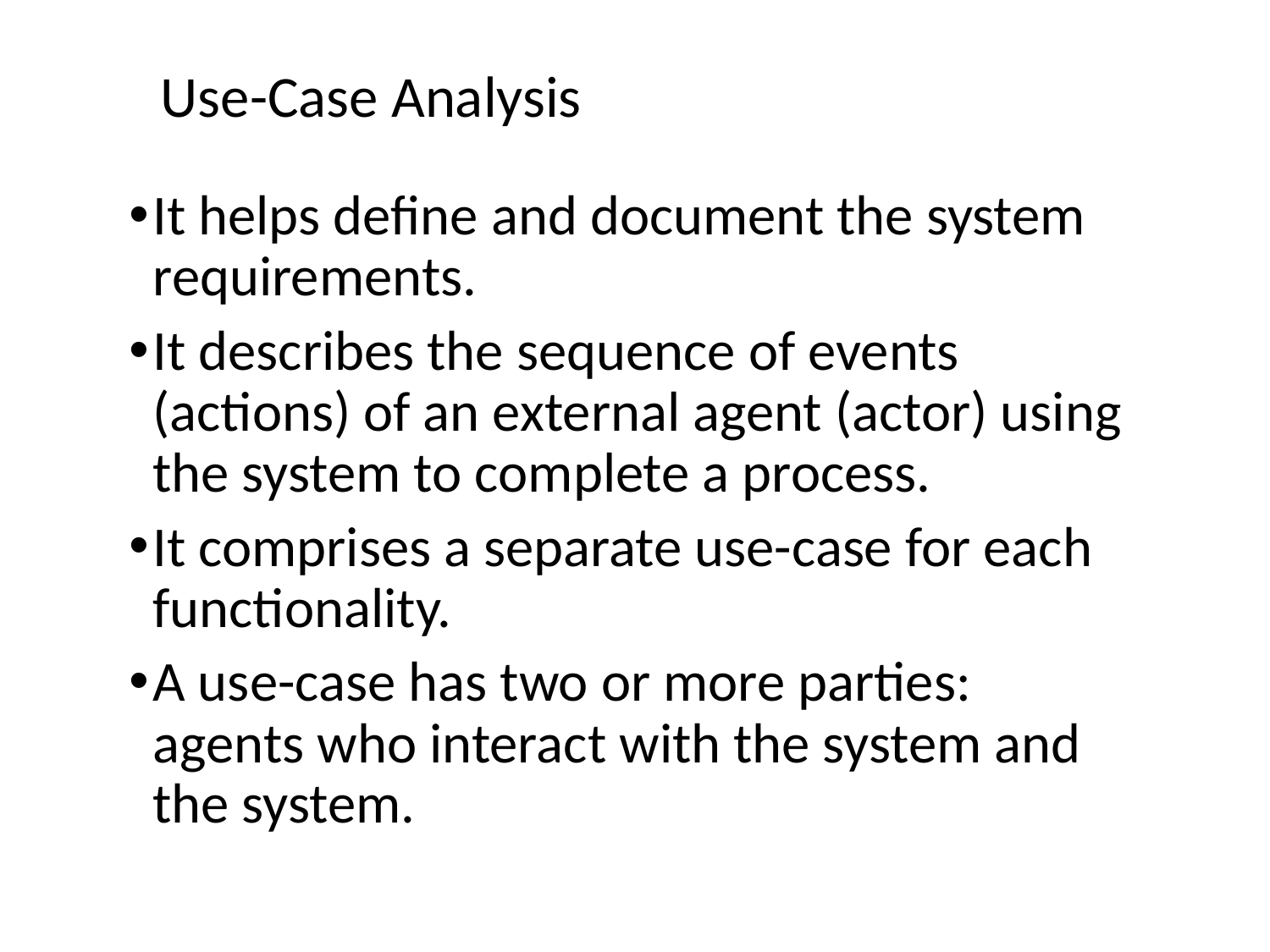

# Use-Case Analysis
It helps define and document the system requirements.
It describes the sequence of events (actions) of an external agent (actor) using the system to complete a process.
It comprises a separate use-case for each functionality.
A use-case has two or more parties:  agents who interact with the system and the system.